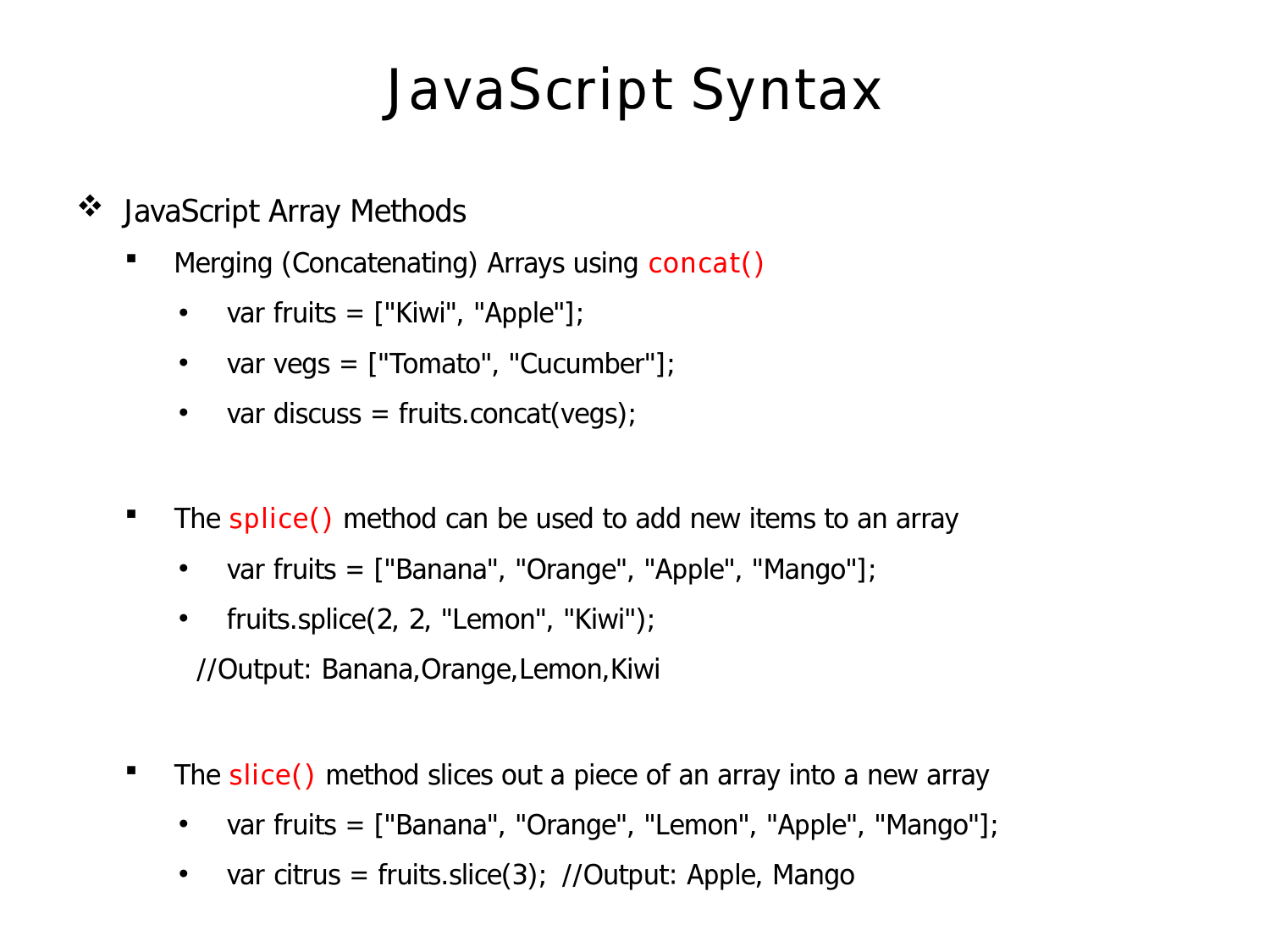

# JavaScript Syntax
JavaScript Array Methods
Merging (Concatenating) Arrays using concat()
var fruits = ["Kiwi", "Apple"];
var vegs = ["Tomato", "Cucumber"];
var discuss = fruits.concat(vegs);

The splice() method can be used to add new items to an array
var fruits = ["Banana", "Orange", "Apple", "Mango"];
fruits.splice(2, 2, "Lemon", "Kiwi");
//Output: Banana,Orange,Lemon,Kiwi

The slice() method slices out a piece of an array into a new array
var fruits = ["Banana", "Orange", "Lemon", "Apple", "Mango"];
var citrus = fruits.slice(3);		//Output: Apple, Mango